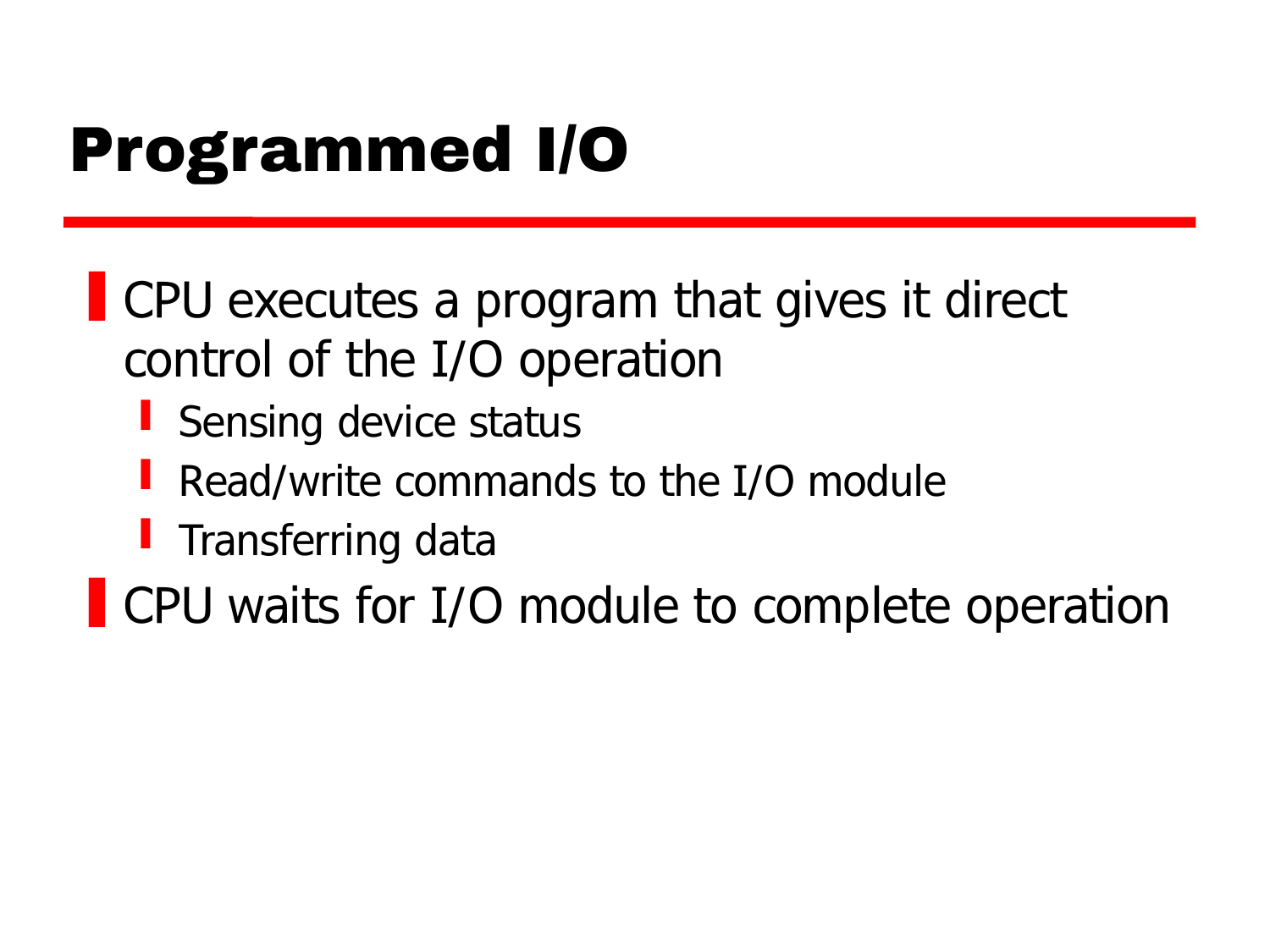

# Programmed I/O
CPU executes a program that gives it direct control of the I/O operation
Sensing device status
Read/write commands to the I/O module
Transferring data
CPU waits for I/O module to complete operation